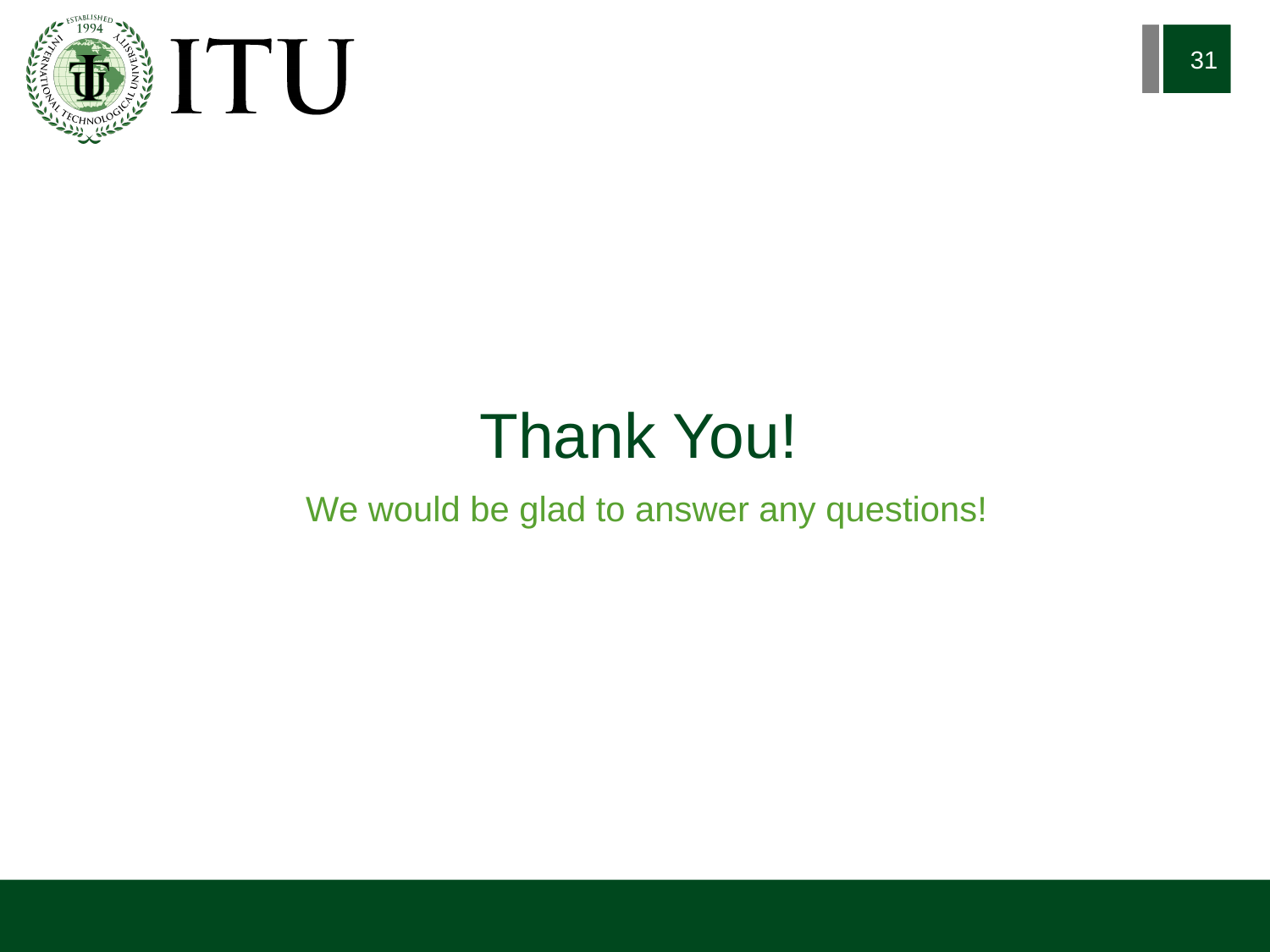

31
# Thank You!
 We would be glad to answer any questions!